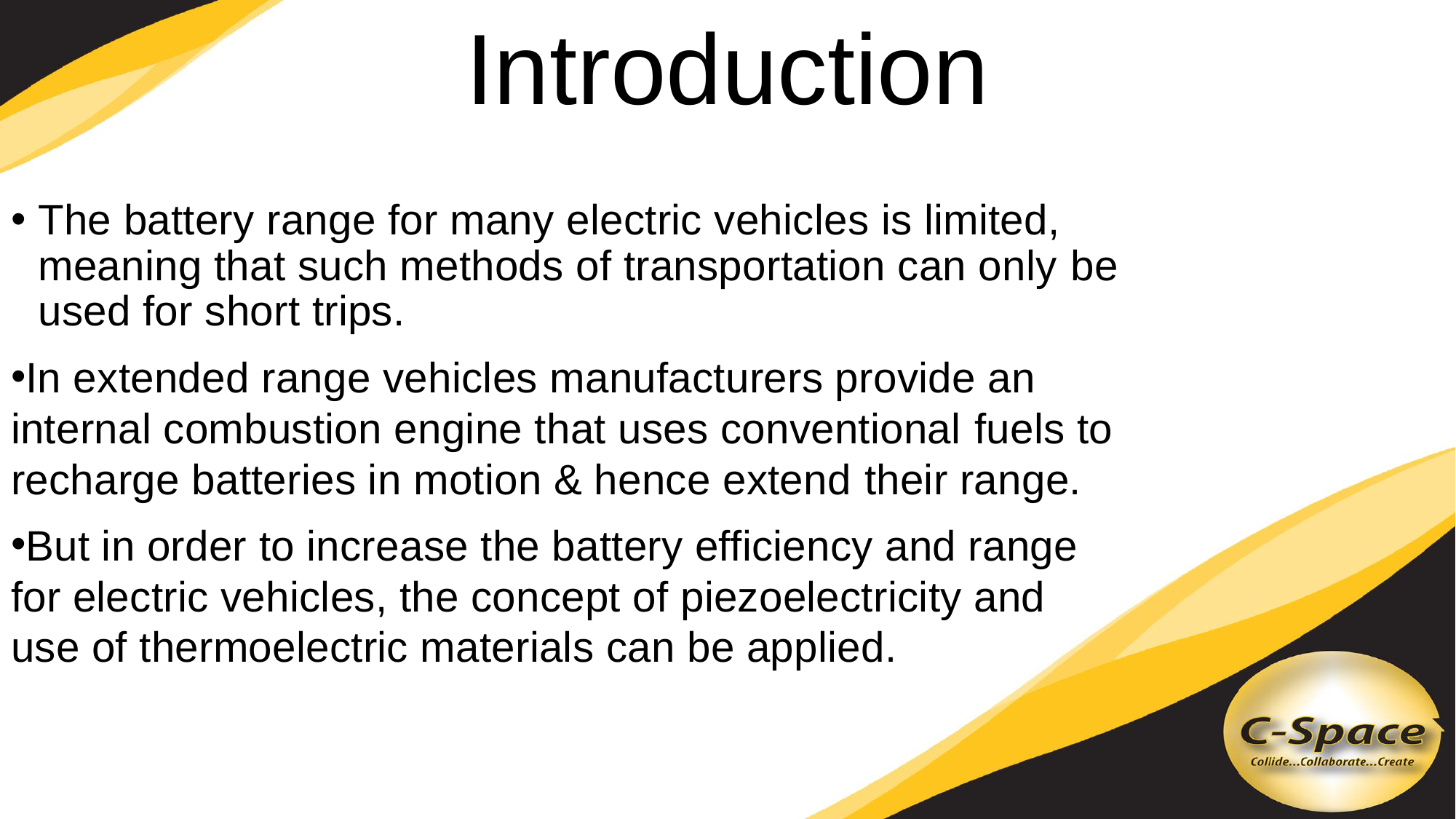

# Introduction
The battery range for many electric vehicles is limited, meaning that such methods of transportation can only be used for short trips.
In extended range vehicles manufacturers provide an internal combustion engine that uses conventional fuels to recharge batteries in motion & hence extend their range.
But in order to increase the battery efficiency and range for electric vehicles, the concept of piezoelectricity and use of thermoelectric materials can be applied.